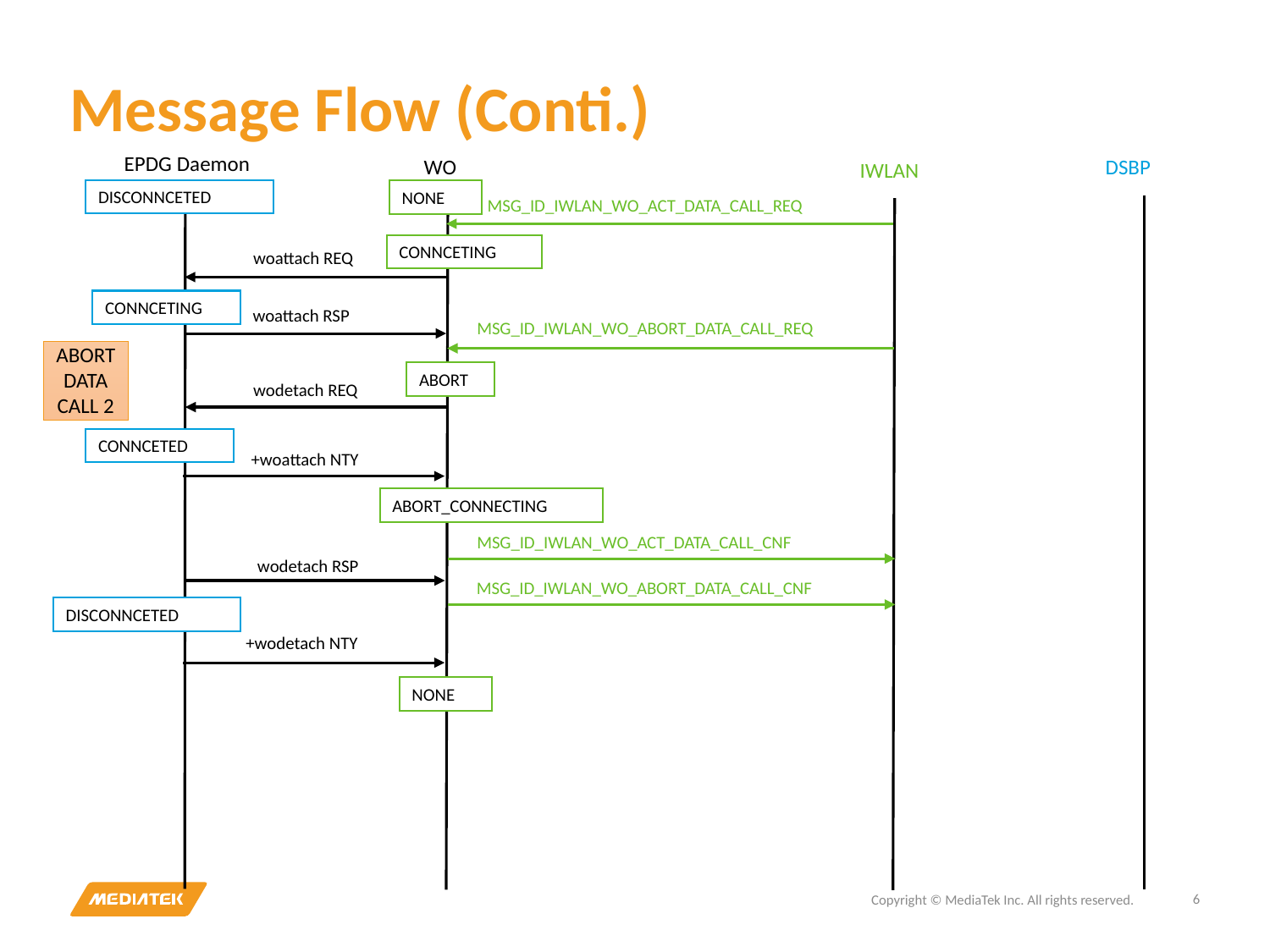

# Message Flow (Conti.)
EPDG Daemon
WO
DSBP
IWLAN
DISCONNCETED
NONE
MSG_ID_IWLAN_WO_ACT_DATA_CALL_REQ
CONNCETING
woattach REQ
CONNCETING
woattach RSP
MSG_ID_IWLAN_WO_ABORT_DATA_CALL_REQ
ABORT DATA CALL 2
ABORT
wodetach REQ
CONNCETED
+woattach NTY
ABORT_CONNECTING
MSG_ID_IWLAN_WO_ACT_DATA_CALL_CNF
wodetach RSP
MSG_ID_IWLAN_WO_ABORT_DATA_CALL_CNF
DISCONNCETED
+wodetach NTY
NONE
6
Copyright © MediaTek Inc. All rights reserved.